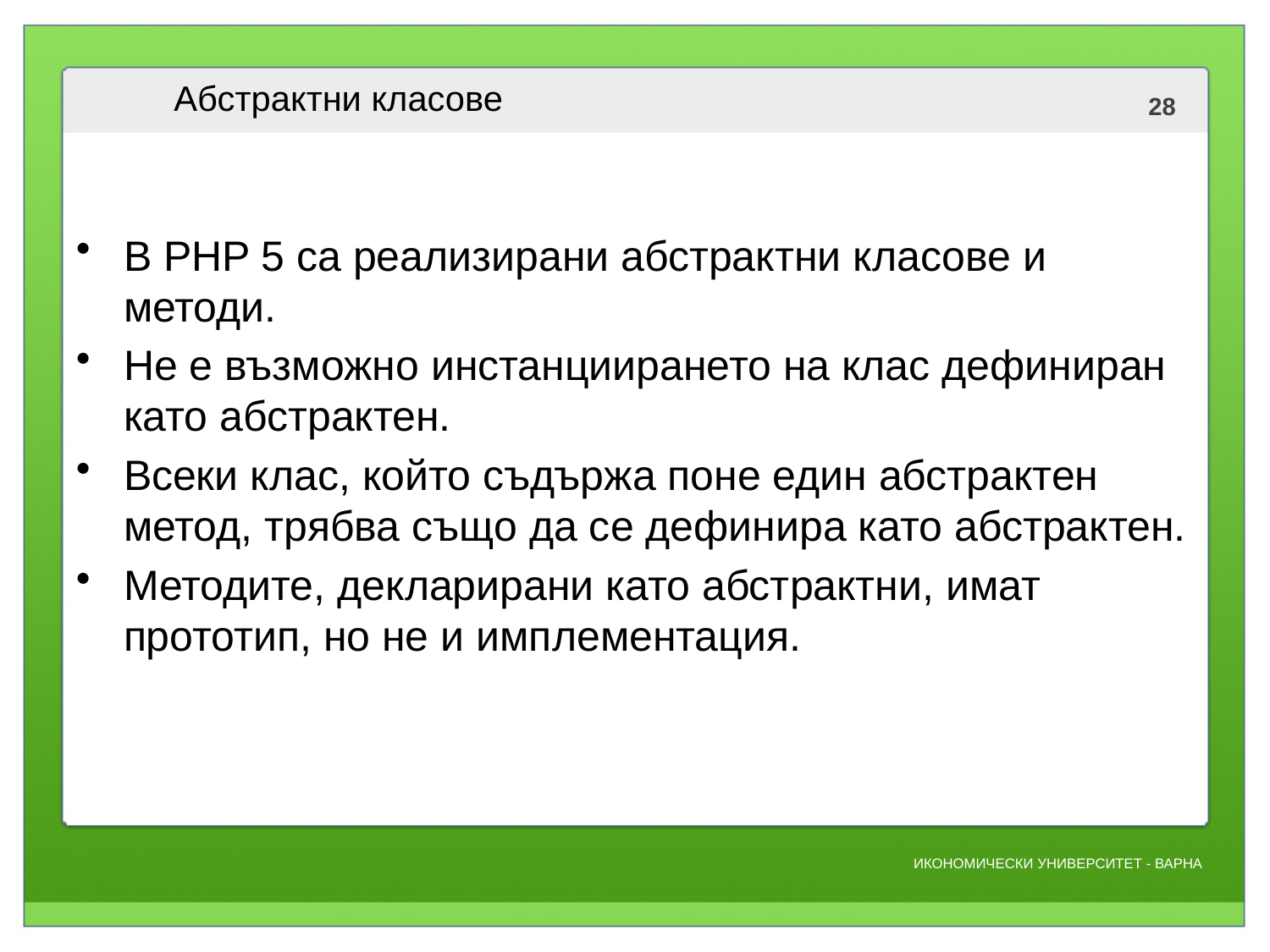

# Абстрактни класове
В PHP 5 са реализирани абстрактни класове и методи.
Не е възможно инстанциирането на клас дефиниран като абстрактен.
Всеки клас, който съдържа поне един абстрактен метод, трябва също да се дефинира като абстрактен.
Методите, декларирани като абстрактни, имат прототип, но не и имплементация.